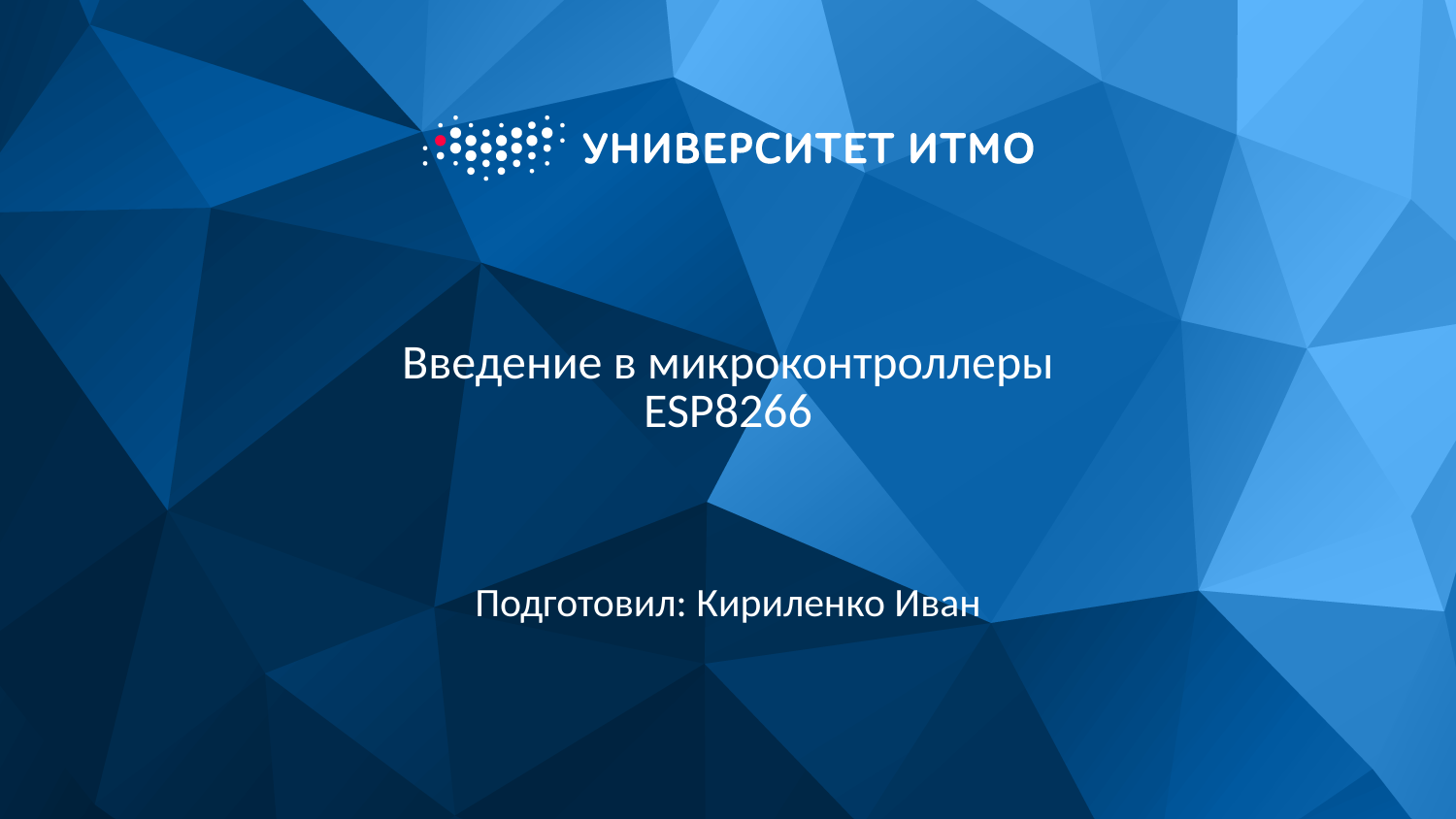

# Введение в микроконтроллеры ESP8266
Подготовил: Кириленко Иван